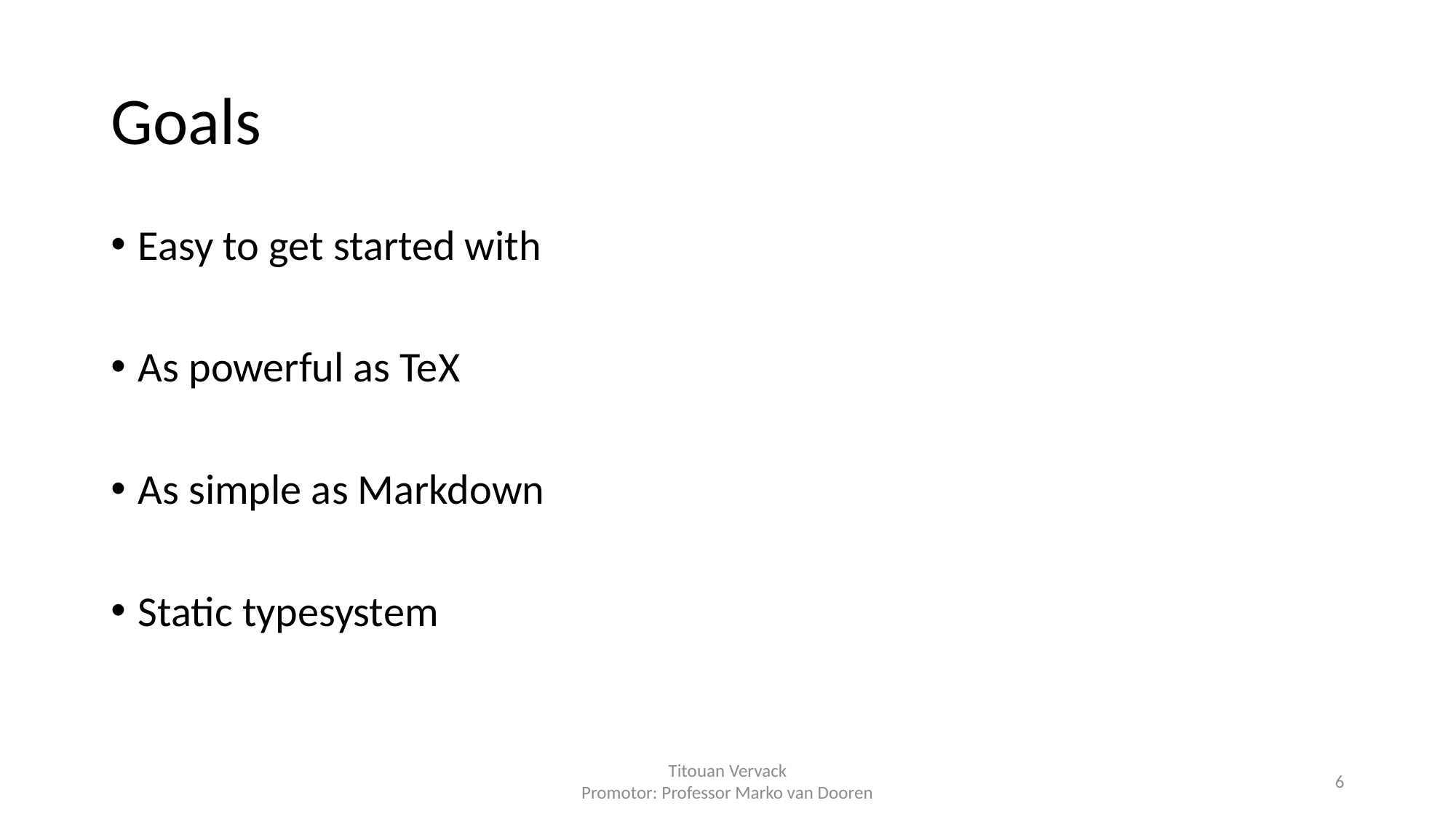

# Goals
Easy to get started with

As powerful as TeX

As simple as Markdown

Static typesystem

Titouan Vervack
Promotor: Professor Marko van Dooren
6